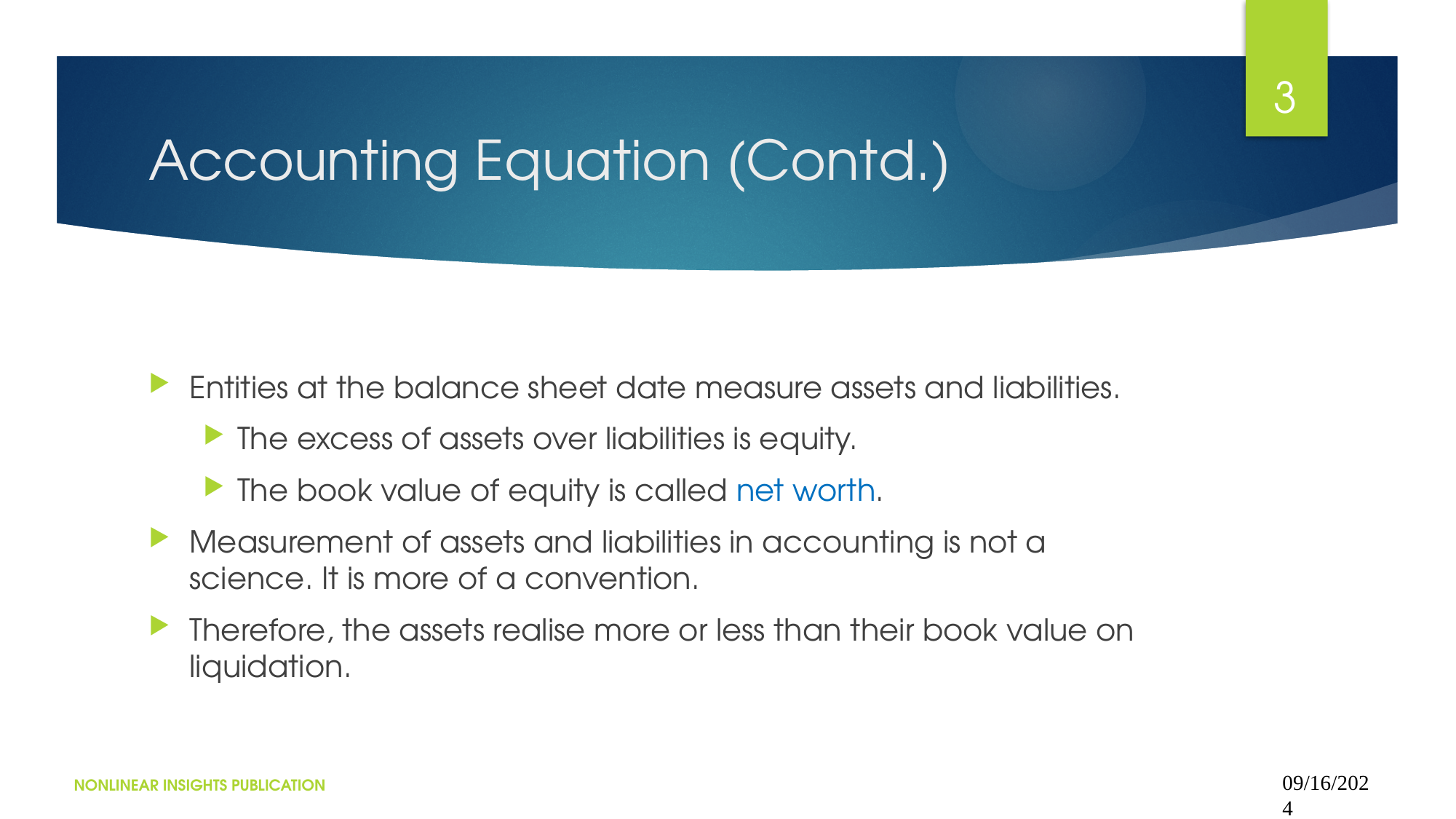

3
# Accounting Equation (Contd.)

Entities at the balance sheet date measure assets and liabilities.
The excess of assets over liabilities is equity.
The book value of equity is called net worth.
Measurement of assets and liabilities in accounting is not a science. It is more of a convention.
Therefore, the assets realise more or less than their book value on liquidation.

NONLINEAR INSIGHTS PUBLICATION
09/16/2024